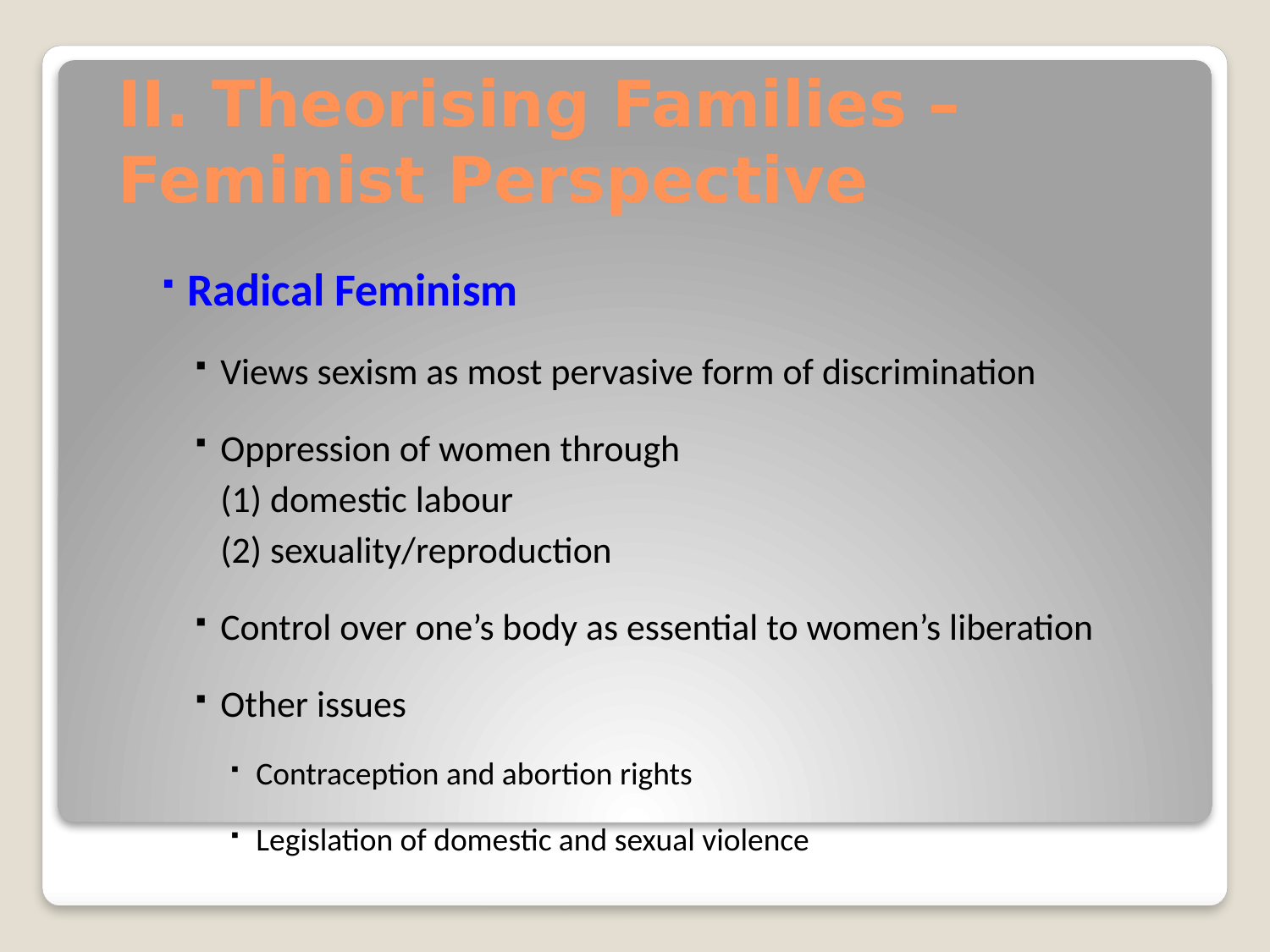

# II. Theorising Families – Feminist Perspective
Radical Feminism
Views sexism as most pervasive form of discrimination
Oppression of women through
(1) domestic labour
(2) sexuality/reproduction
Control over one’s body as essential to women’s liberation
Other issues
Contraception and abortion rights
Legislation of domestic and sexual violence